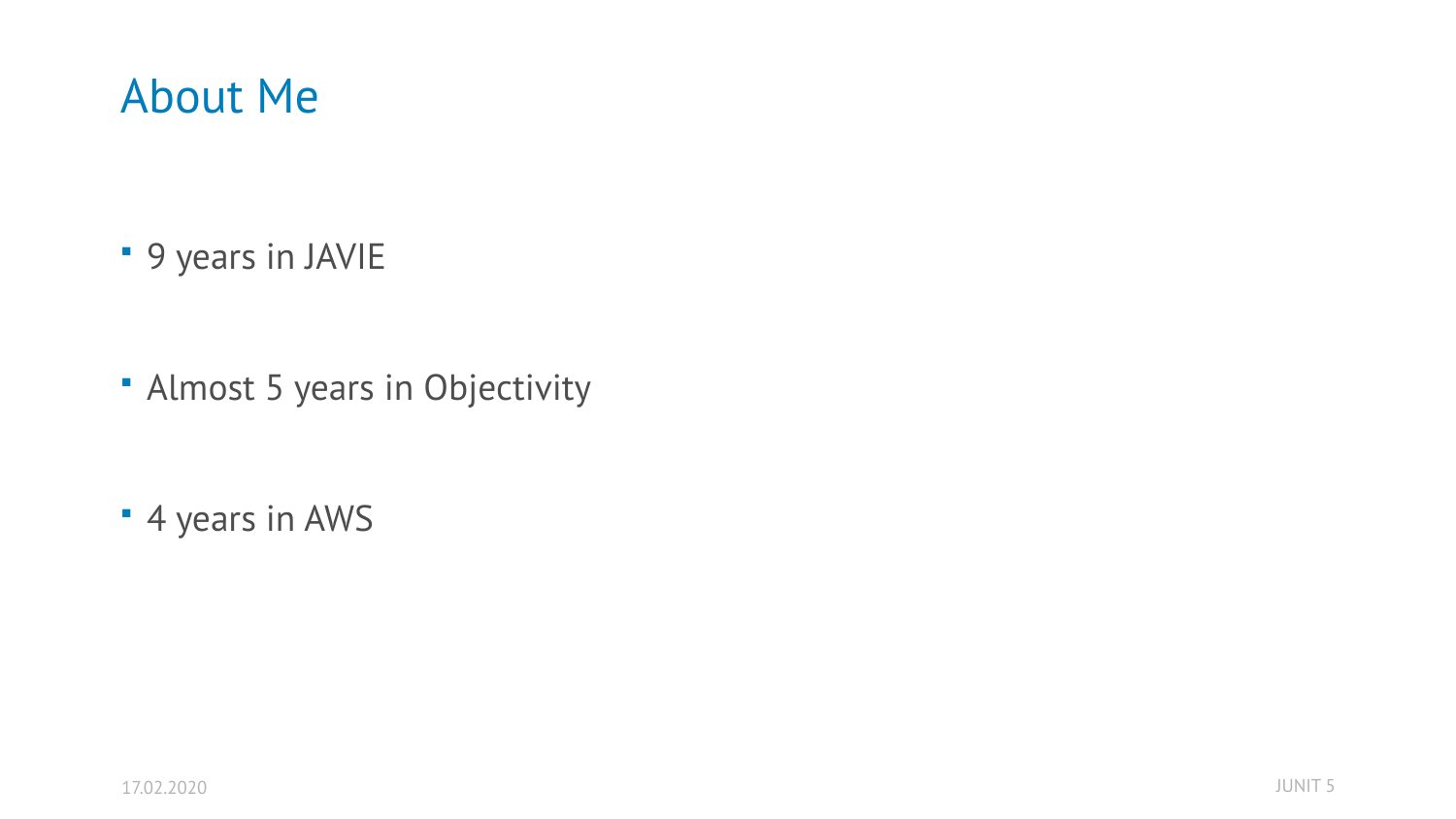

# About Me
9 years in JAVIE
Almost 5 years in Objectivity
4 years in AWS
JUNIT 5
17.02.2020